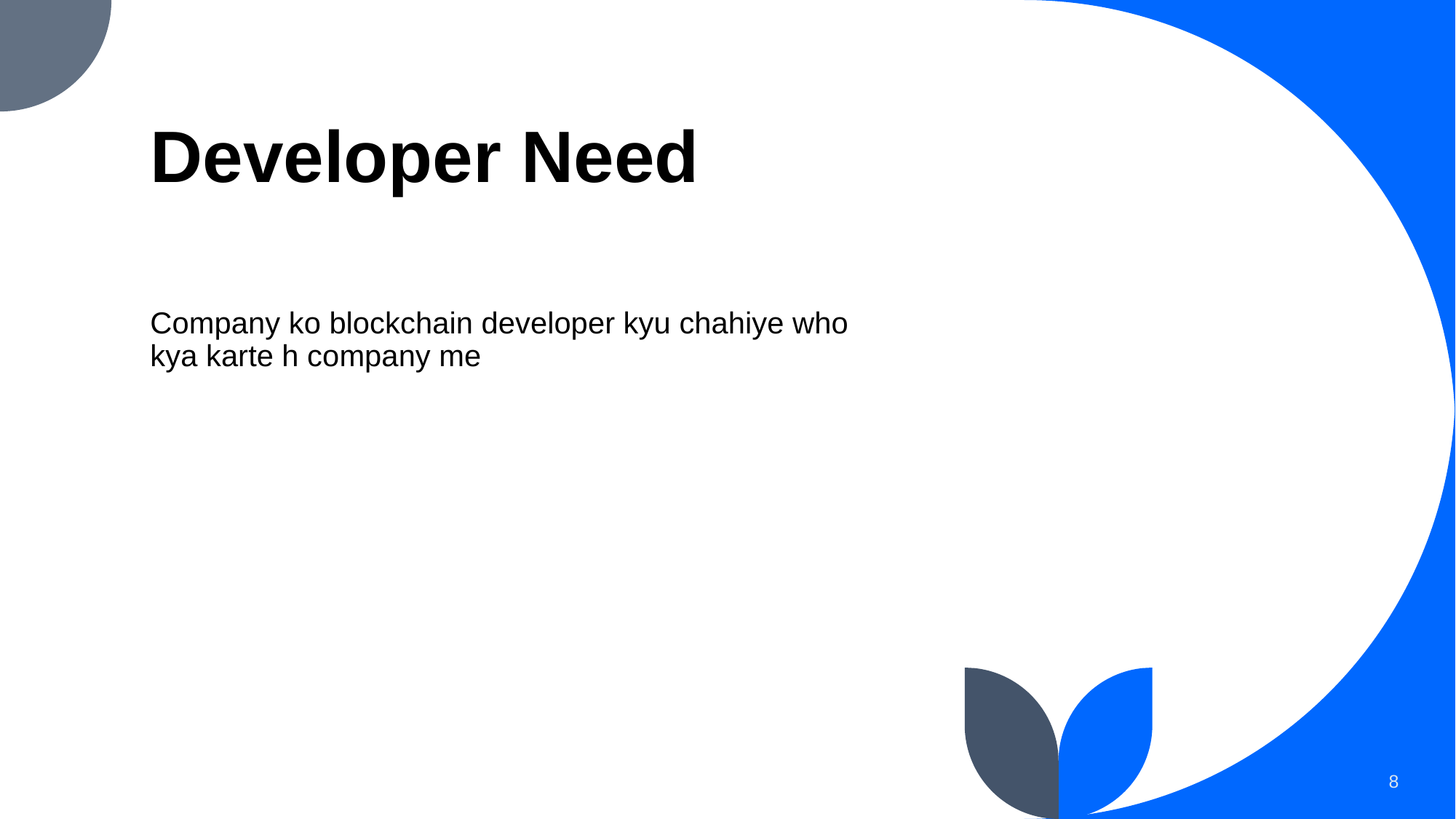

# Developer Need

Company ko blockchain developer kyu chahiye who kya karte h company me

8